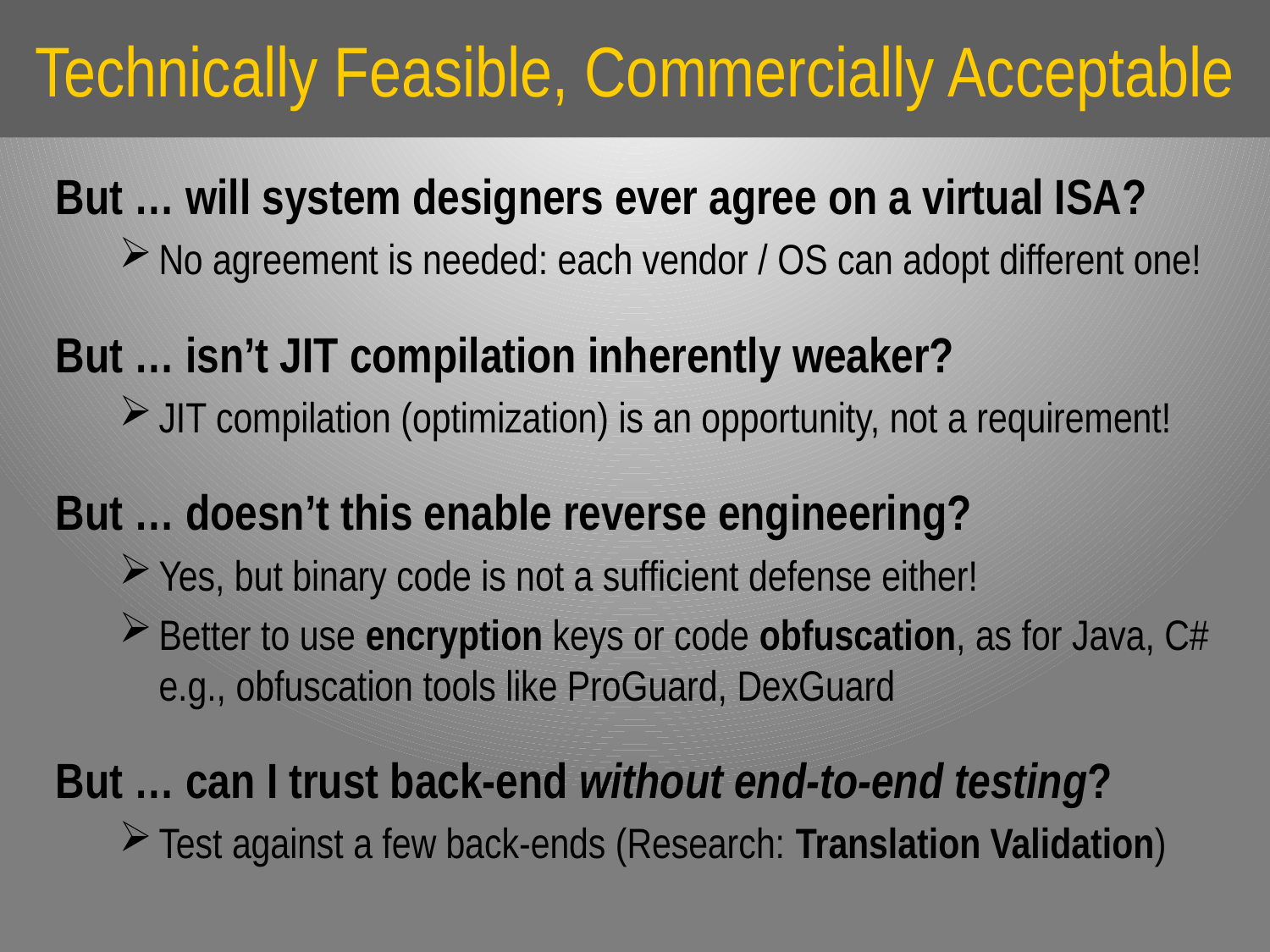

# Technically Feasible, Commercially Acceptable
But … will system designers ever agree on a virtual ISA?
No agreement is needed: each vendor / OS can adopt different one!
But … isn’t JIT compilation inherently weaker?
JIT compilation (optimization) is an opportunity, not a requirement!
But … doesn’t this enable reverse engineering?
Yes, but binary code is not a sufficient defense either!
Better to use encryption keys or code obfuscation, as for Java, C# e.g., obfuscation tools like ProGuard, DexGuard
But … can I trust back-end without end-to-end testing?
Test against a few back-ends (Research: Translation Validation)